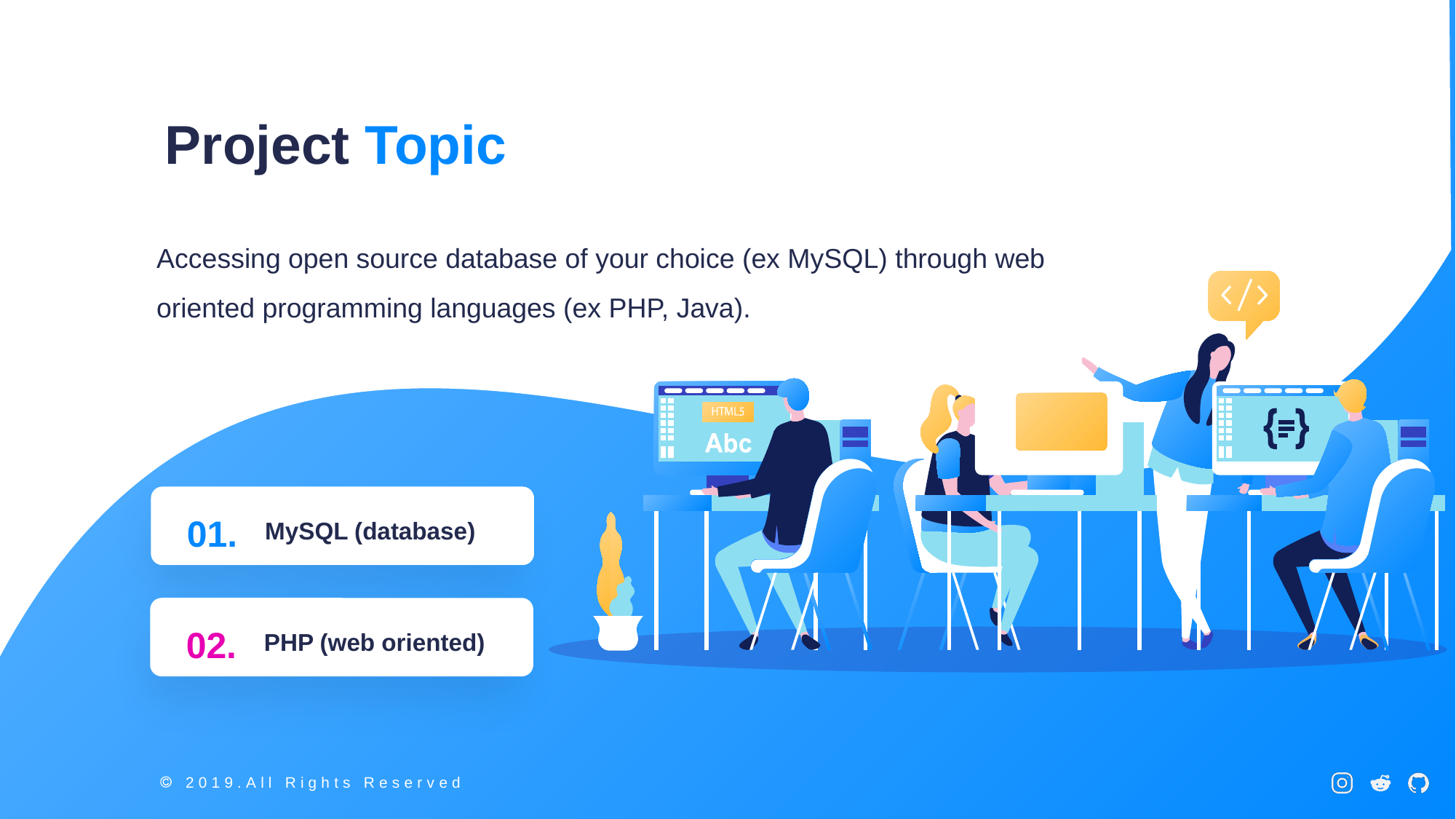

Project Topic
Accessing open source database of your choice (ex MySQL) through web oriented programming languages (ex PHP, Java).

01.
MySQL (database)

02.
PHP (web oriented)